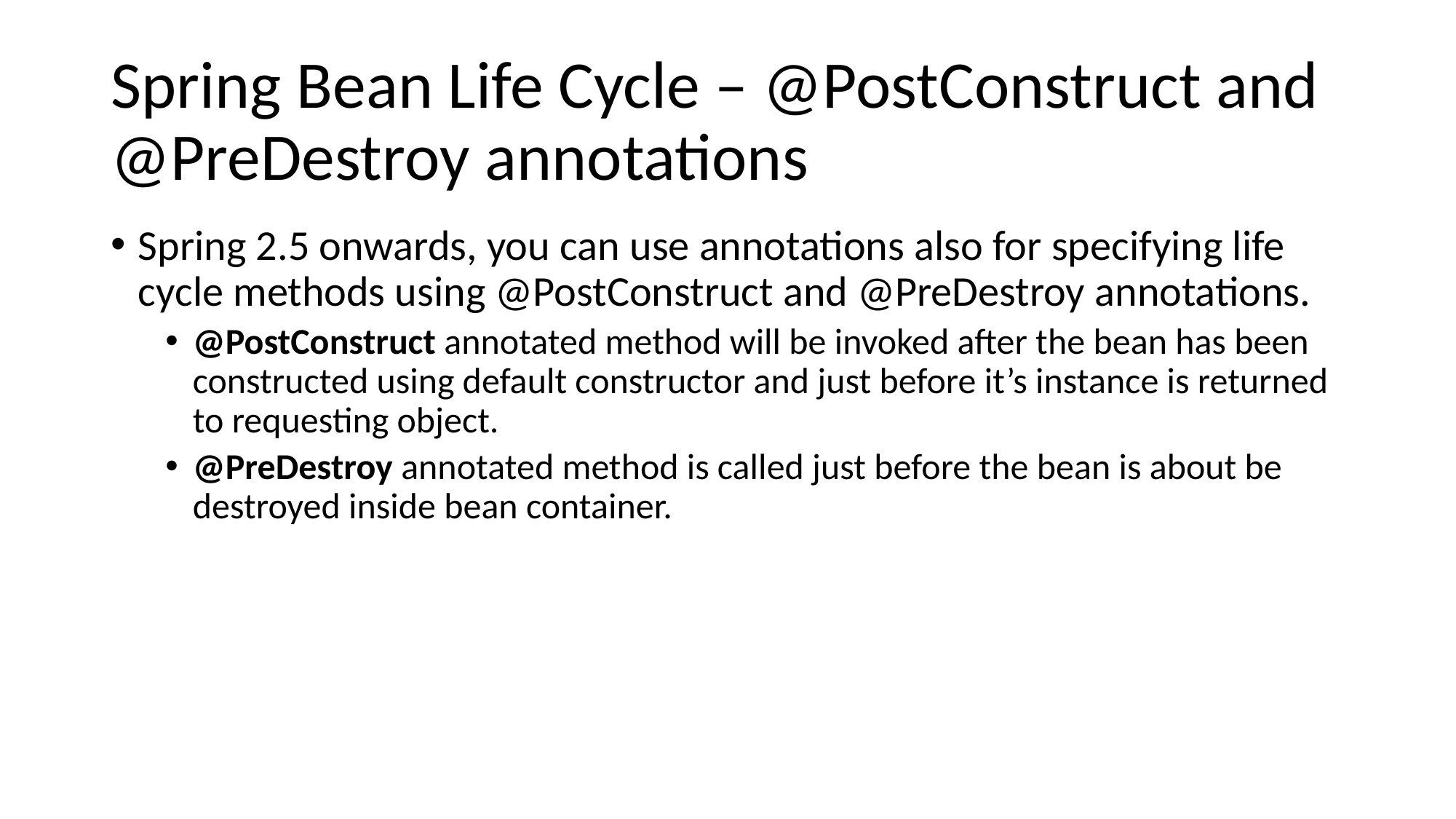

# Spring Bean Life Cycle – @PostConstruct and @PreDestroy annotations
Spring 2.5 onwards, you can use annotations also for specifying life cycle methods using @PostConstruct and @PreDestroy annotations.
@PostConstruct annotated method will be invoked after the bean has been constructed using default constructor and just before it’s instance is returned to requesting object.
@PreDestroy annotated method is called just before the bean is about be destroyed inside bean container.